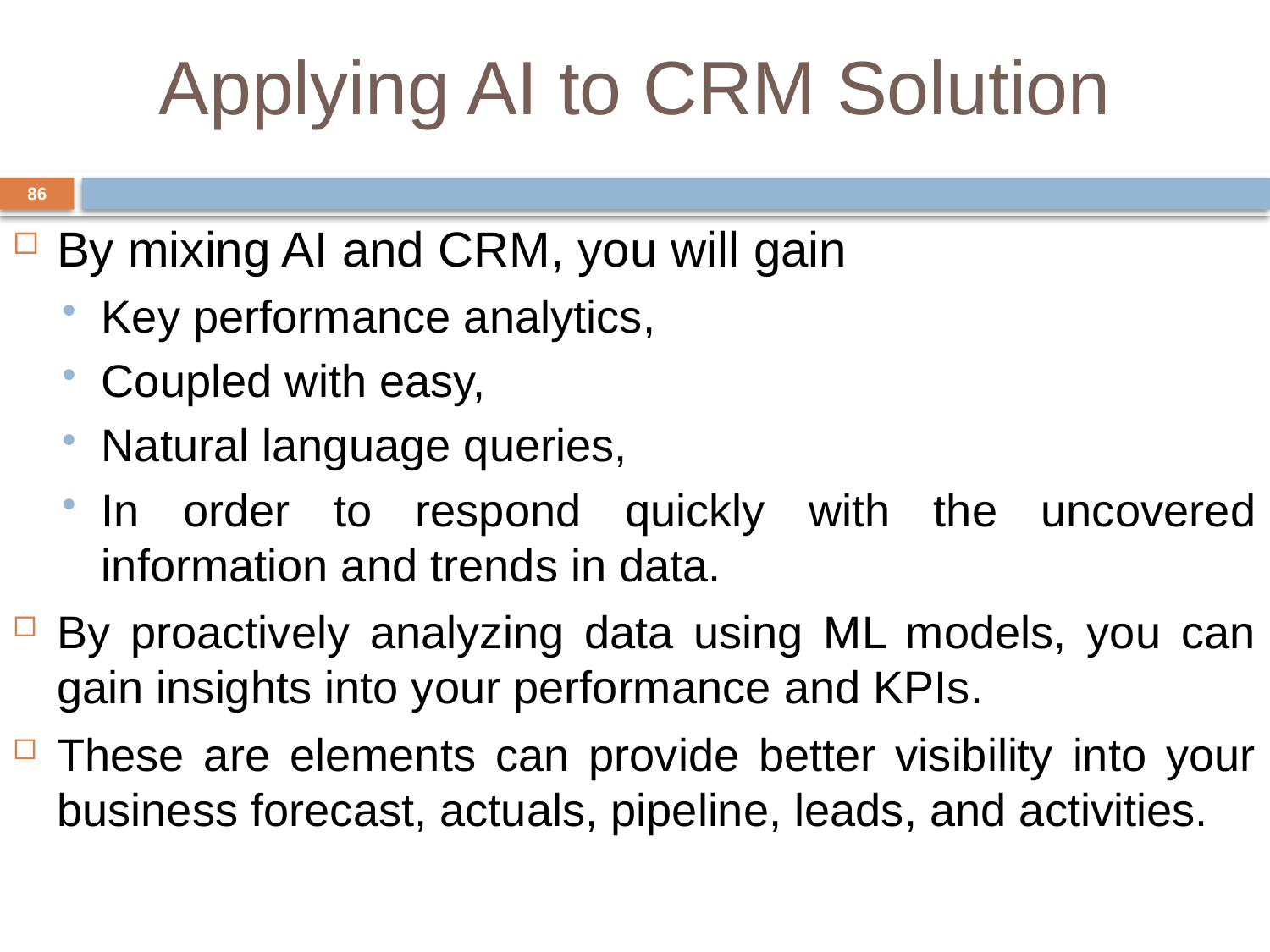

# Applying AI to CRM Solution
86
By mixing AI and CRM, you will gain
Key performance analytics,
Coupled with easy,
Natural language queries,
In order to respond quickly with the uncovered information and trends in data.
By proactively analyzing data using ML models, you can gain insights into your performance and KPIs.
These are elements can provide better visibility into your business forecast, actuals, pipeline, leads, and activities.